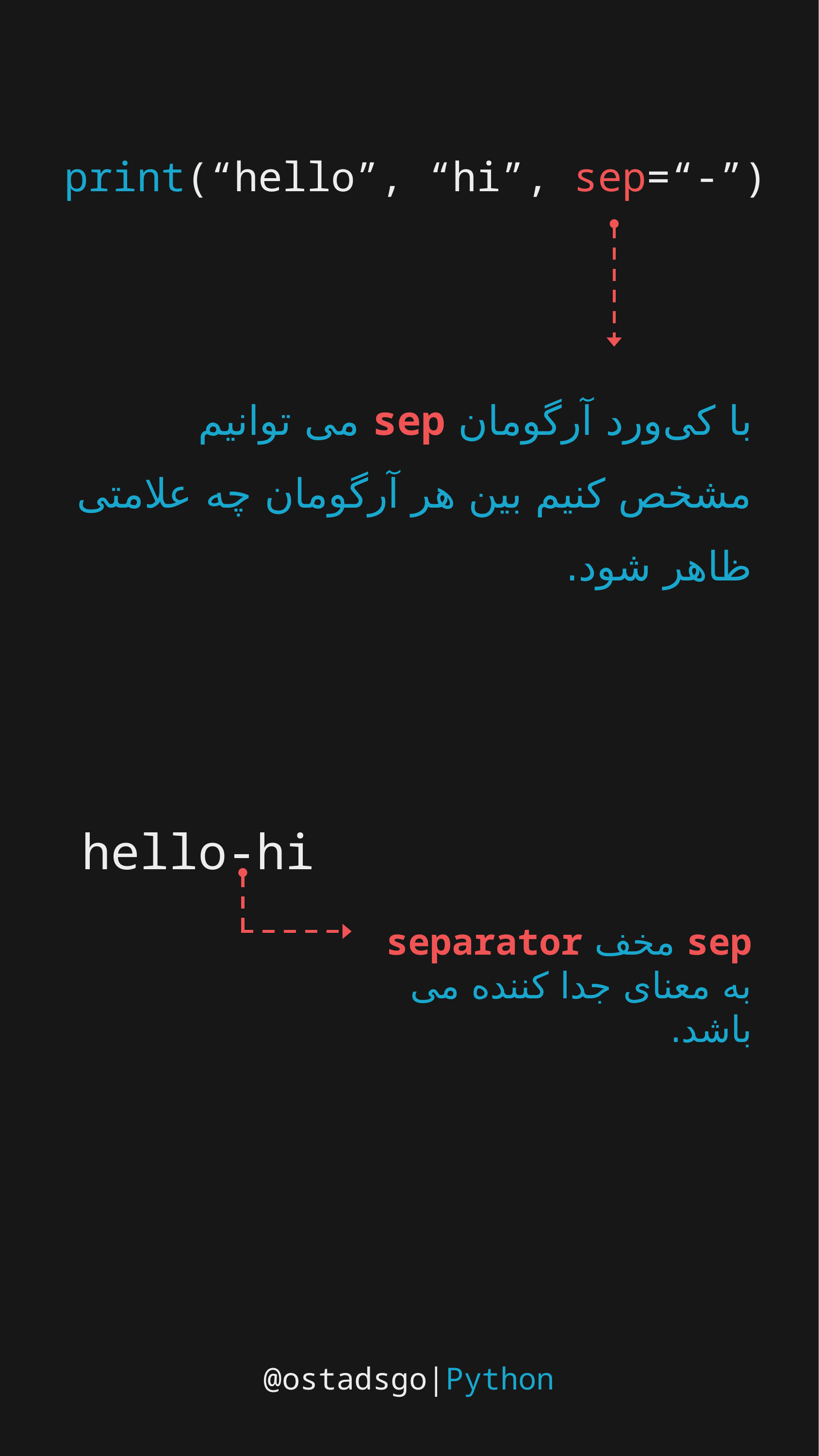

print(“hello”, “hi”, sep=“-”)
با کی‌ورد آرگومان sep می توانیم مشخص کنیم بین هر آرگومان چه علامتی ظاهر شود.
hello-hi
sep مخف separator به معنای جدا کننده می باشد.
@ostadsgo|Python